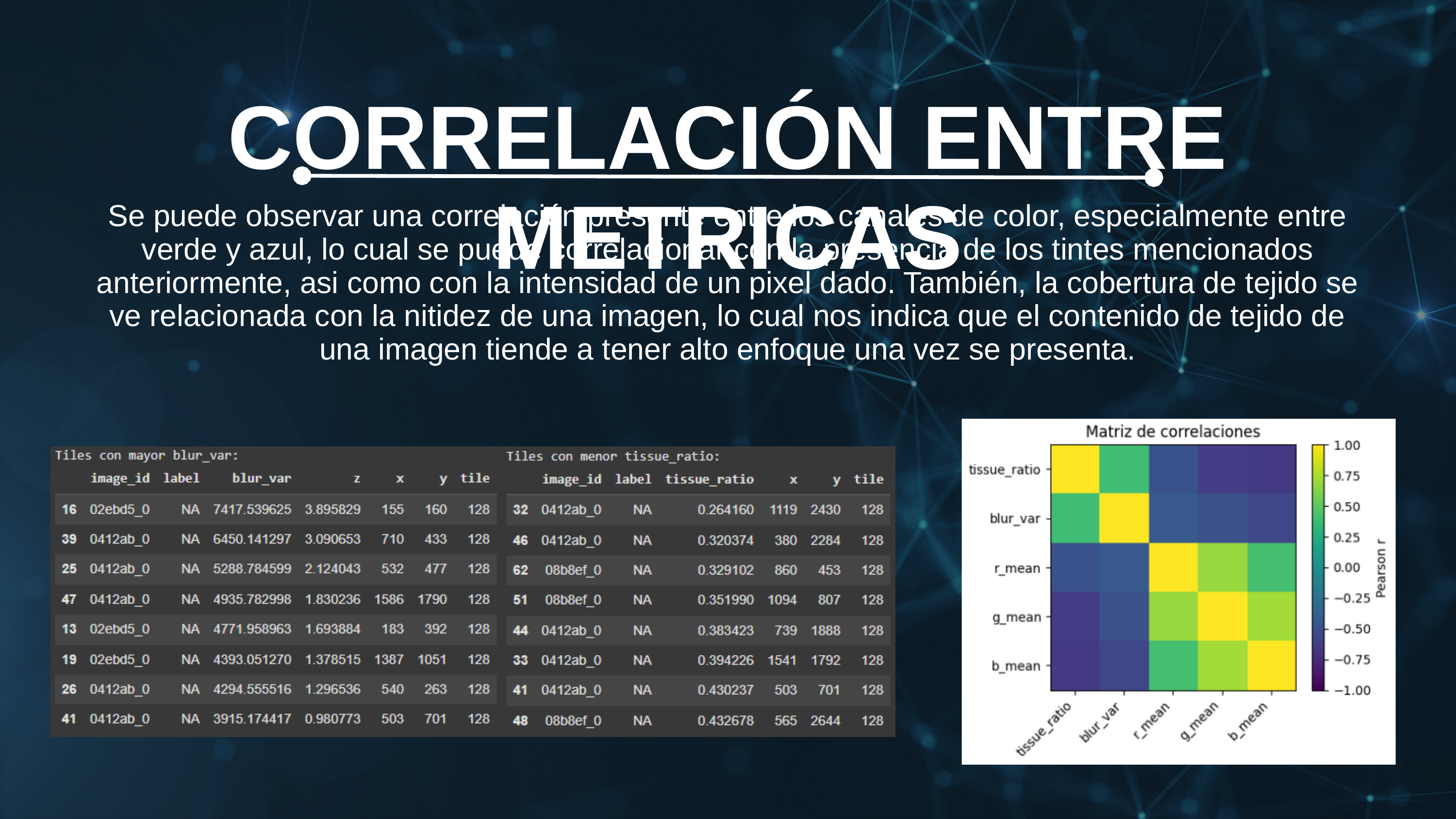

CORRELACIÓN ENTRE METRICAS

Se puede observar una correlación presente entre los canales de color, especialmente entre verde y azul, lo cual se puede correlacionar con la presencia de los tintes mencionados anteriormente, asi como con la intensidad de un pixel dado. También, la cobertura de tejido se ve relacionada con la nitidez de una imagen, lo cual nos indica que el contenido de tejido de una imagen tiende a tener alto enfoque una vez se presenta.